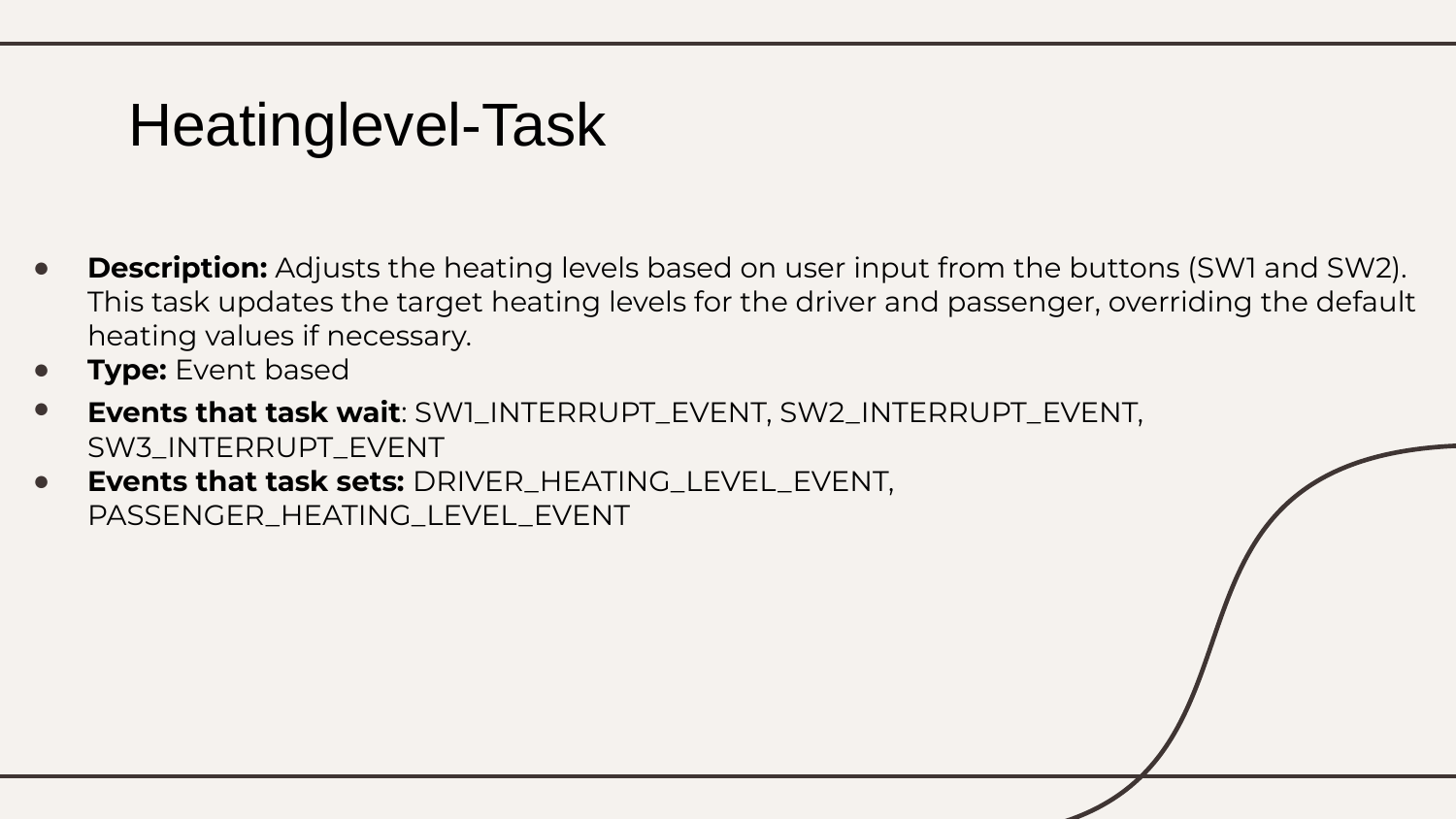

# Heatinglevel-Task
Description: Adjusts the heating levels based on user input from the buttons (SW1 and SW2). This task updates the target heating levels for the driver and passenger, overriding the default heating values if necessary.
Type: Event based
Events that task wait: SW1_INTERRUPT_EVENT, SW2_INTERRUPT_EVENT, SW3_INTERRUPT_EVENT
Events that task sets: DRIVER_HEATING_LEVEL_EVENT, PASSENGER_HEATING_LEVEL_EVENT